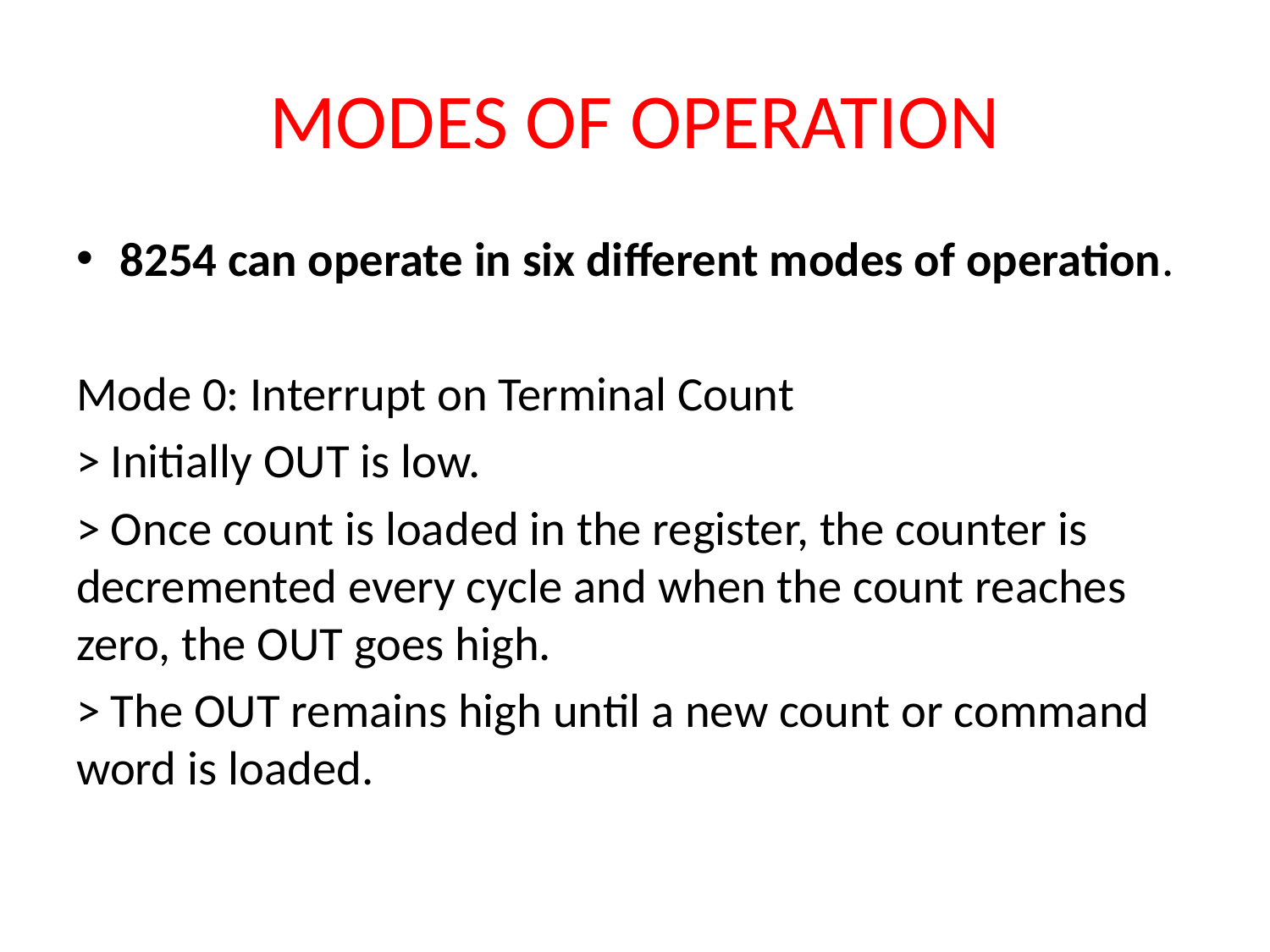

# MODES OF OPERATION
8254 can operate in six different modes of operation.

Mode 0: Interrupt on Terminal Count
> Initially OUT is low.
> Once count is loaded in the register, the counter is decremented every cycle and when the count reaches zero, the OUT goes high.
> The OUT remains high until a new count or command word is loaded.